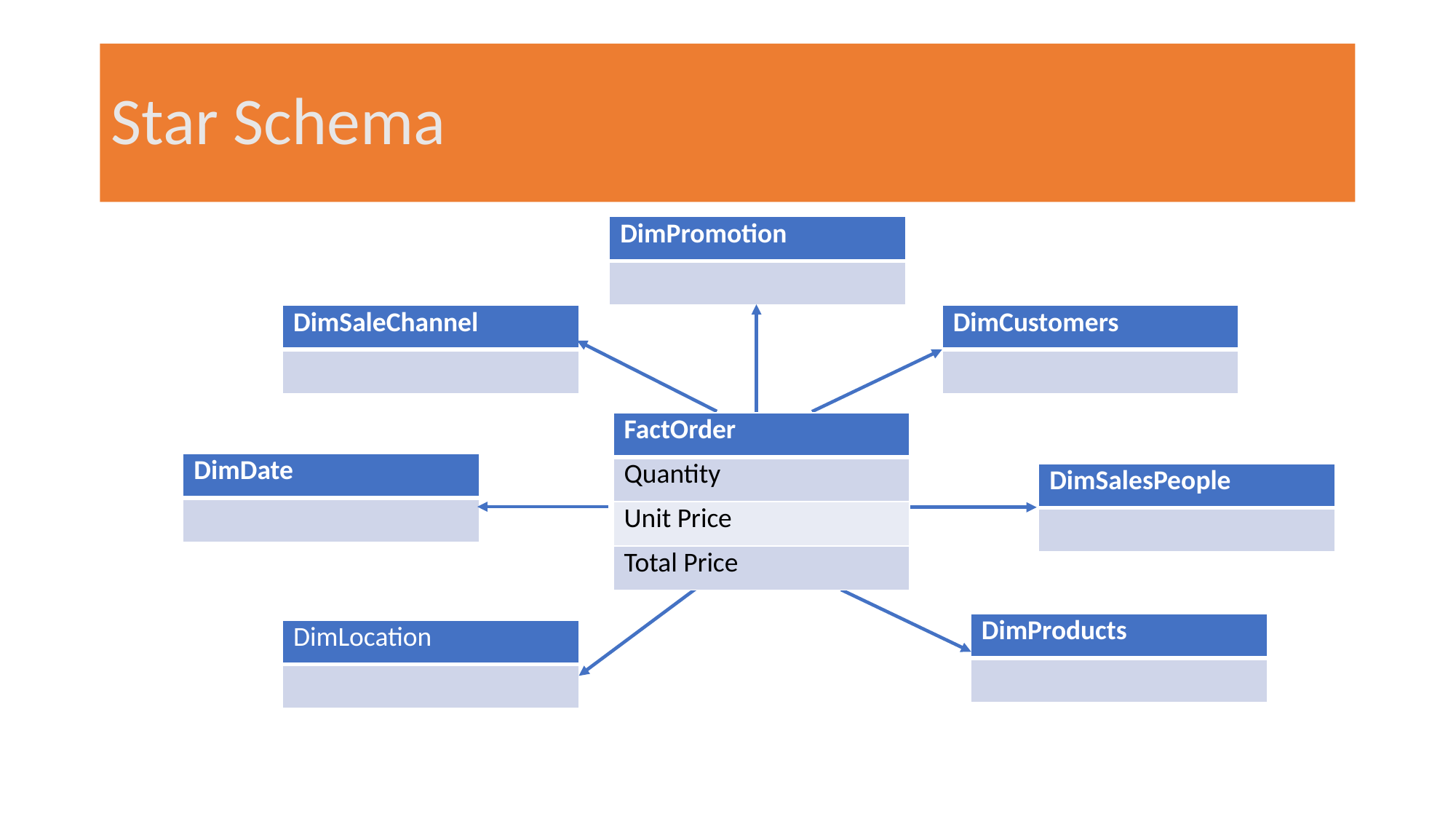

# Star Schema
| DimPromotion |
| --- |
|  |
| DimSaleChannel |
| --- |
|  |
| DimCustomers |
| --- |
|  |
| DimDate |
| --- |
|  |
| DimSalesPeople |
| --- |
|  |
| DimProducts |
| --- |
|  |
| DimLocation |
| --- |
|  |
| FactOrder |
| --- |
| Quantity |
| Unit Price |
| Total Price |